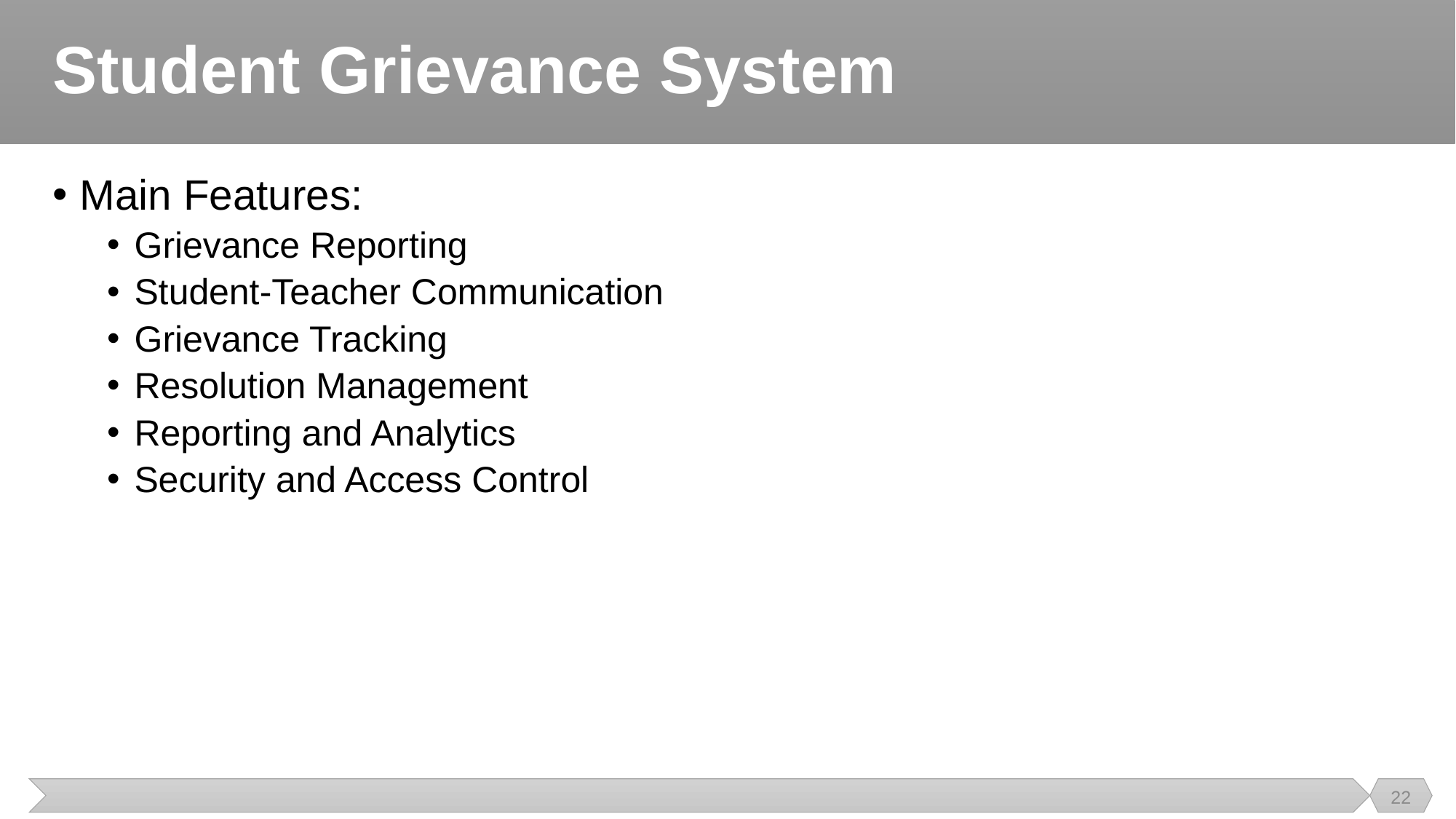

# Student Grievance System
Main Features:
Grievance Reporting
Student-Teacher Communication
Grievance Tracking
Resolution Management
Reporting and Analytics
Security and Access Control
22